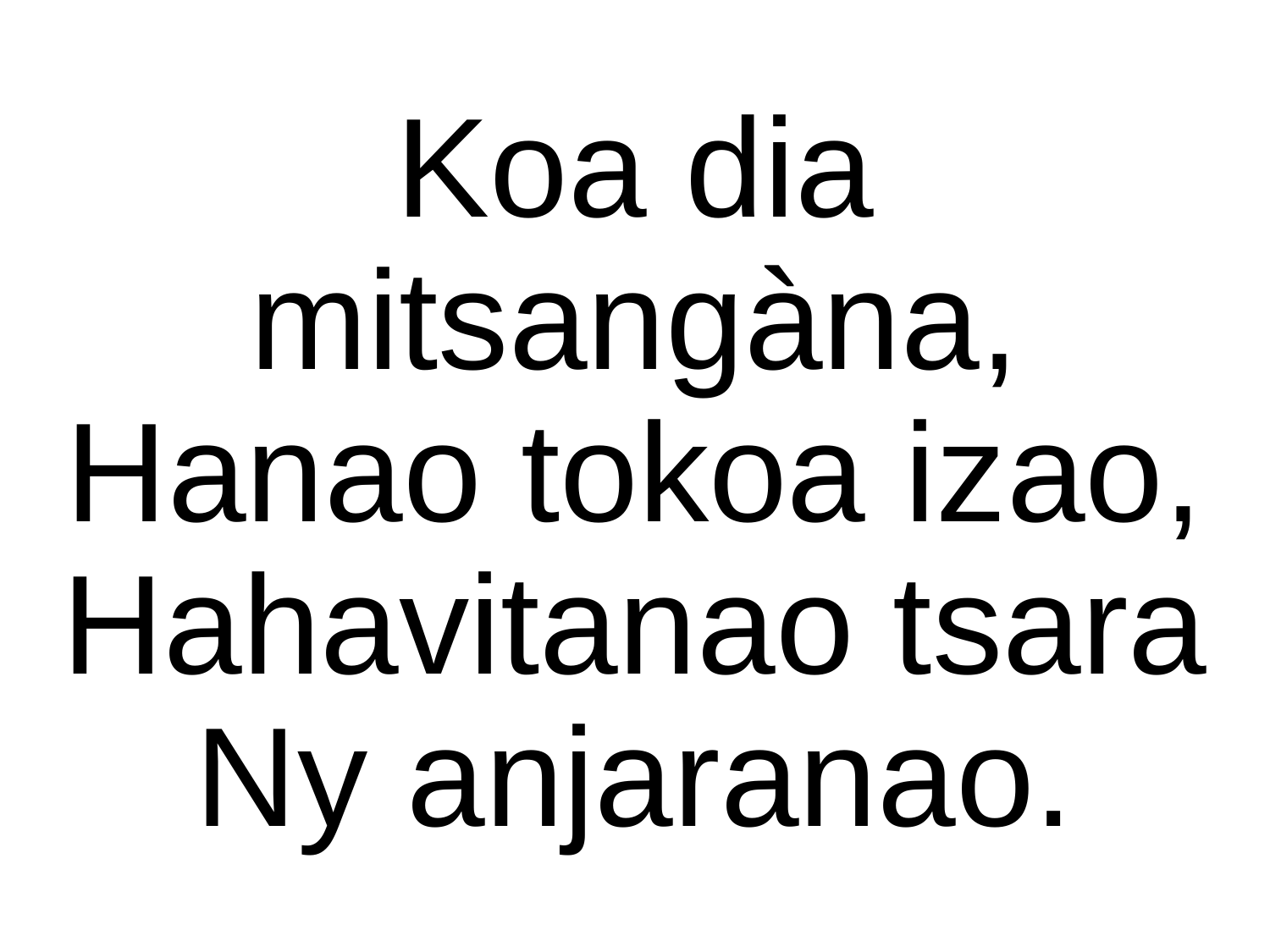

Koa dia mitsangàna,
Hanao tokoa izao,
Hahavitanao tsara
Ny anjaranao.